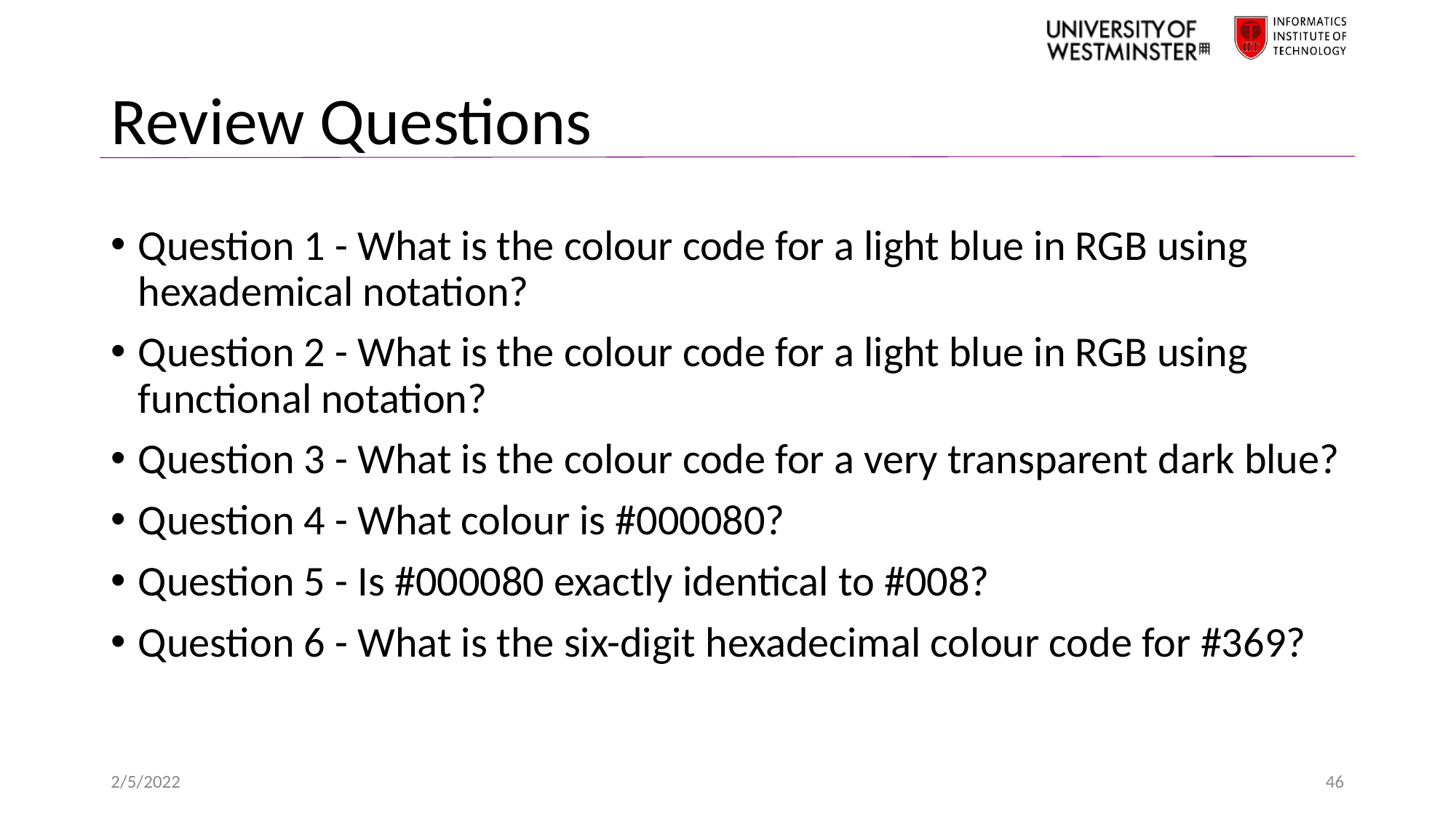

# Review Questions
Question 1 - What is the colour code for a light blue in RGB using hexademical notation?
Question 2 - What is the colour code for a light blue in RGB using functional notation?
Question 3 - What is the colour code for a very transparent dark blue?
Question 4 - What colour is #000080?
Question 5 - Is #000080 exactly identical to #008?
Question 6 - What is the six-digit hexadecimal colour code for #369?
2/5/2022
46